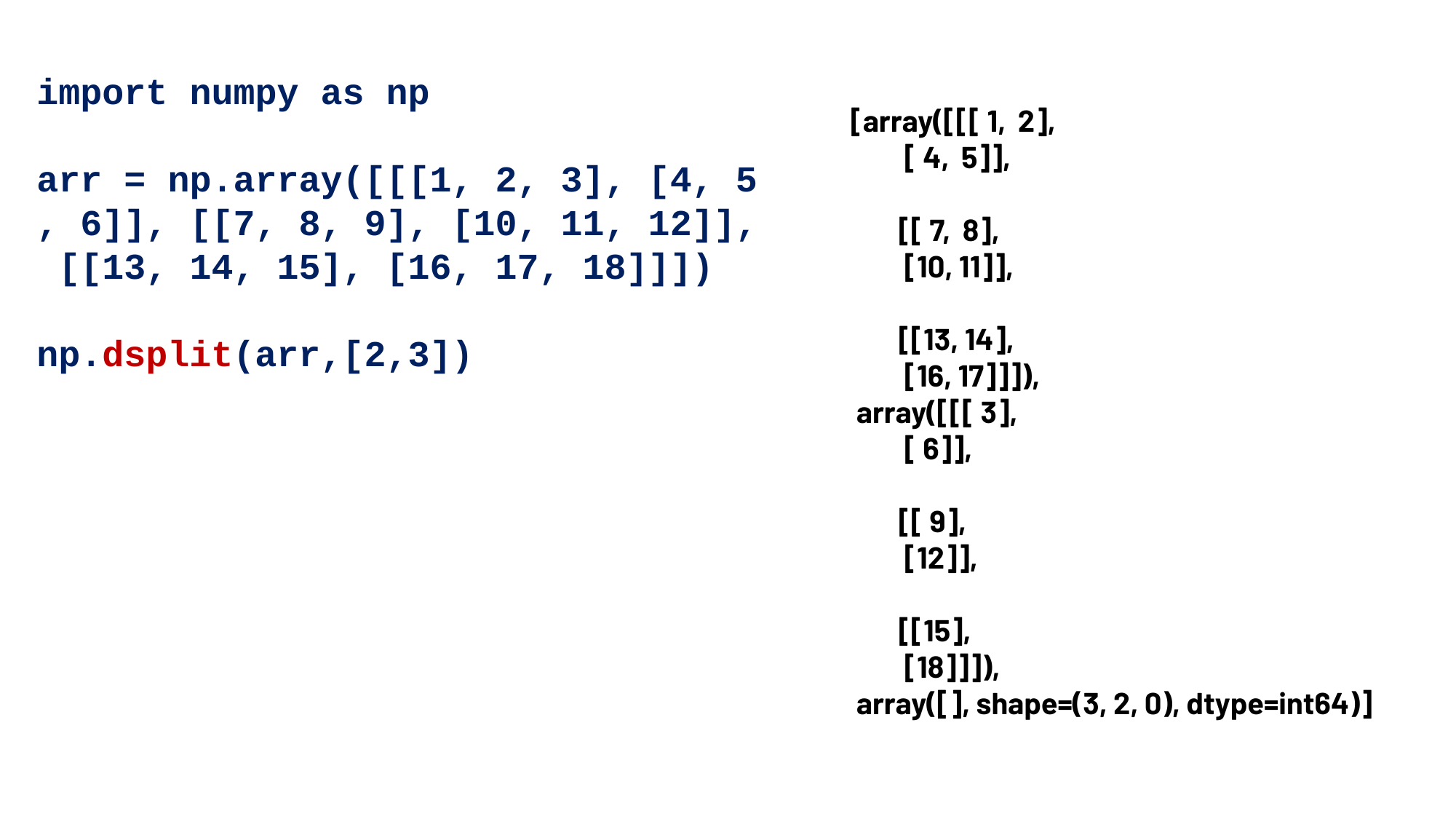

import numpy as np

arr = np.array([[[1, 2, 3], [4, 5, 6]], [[7, 8, 9], [10, 11, 12]], [[13, 14, 15], [16, 17, 18]]])

np.dsplit(arr,[2,3])
[array([[[ 1,  2],
         [ 4,  5]],

        [[ 7,  8],
         [10, 11]],

        [[13, 14],
         [16, 17]]]),
 array([[[ 3],
         [ 6]],

        [[ 9],
         [12]],

        [[15],
         [18]]]),
 array([], shape=(3, 2, 0), dtype=int64)]